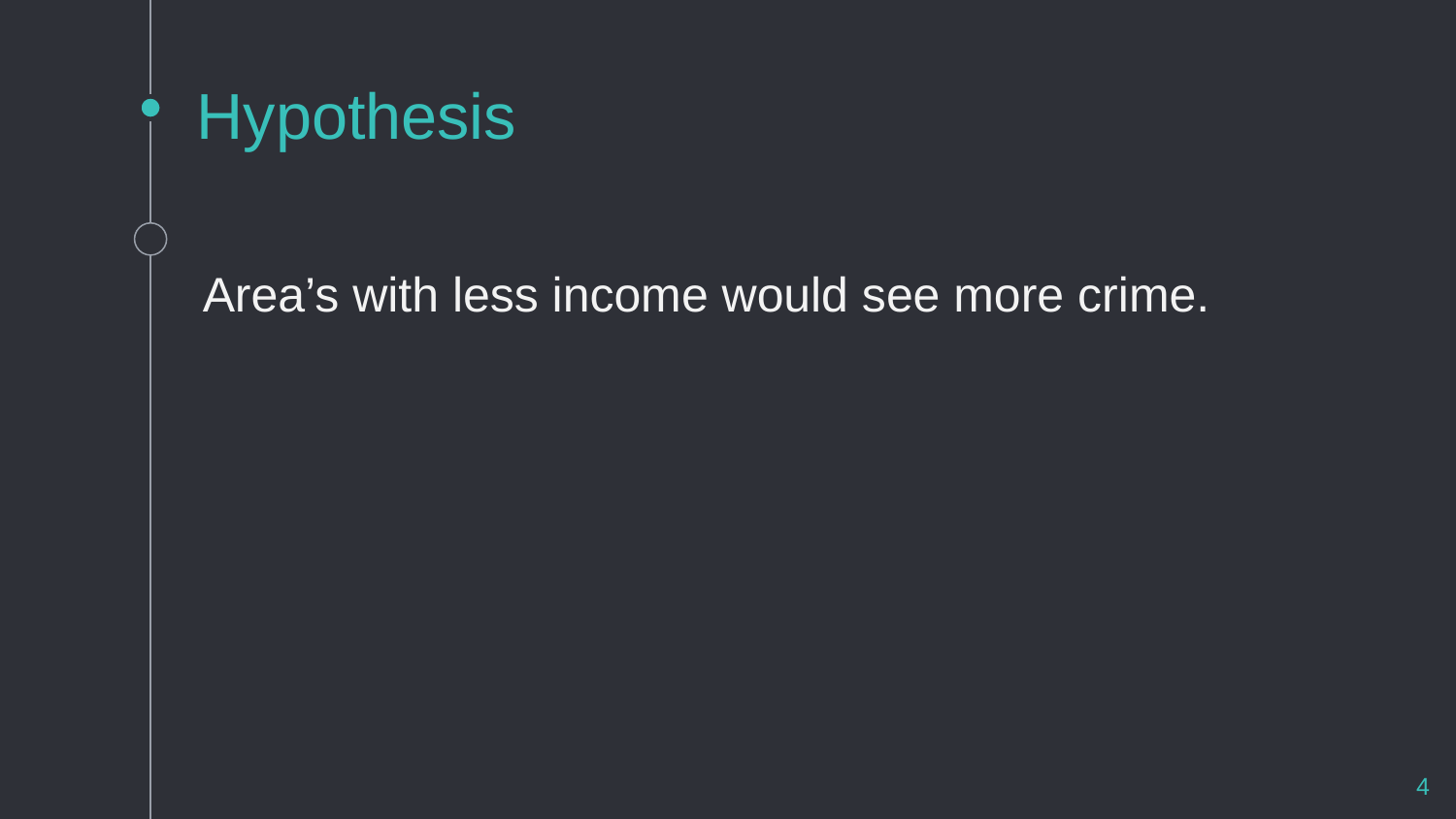

# Hypothesis
Area’s with less income would see more crime.

4